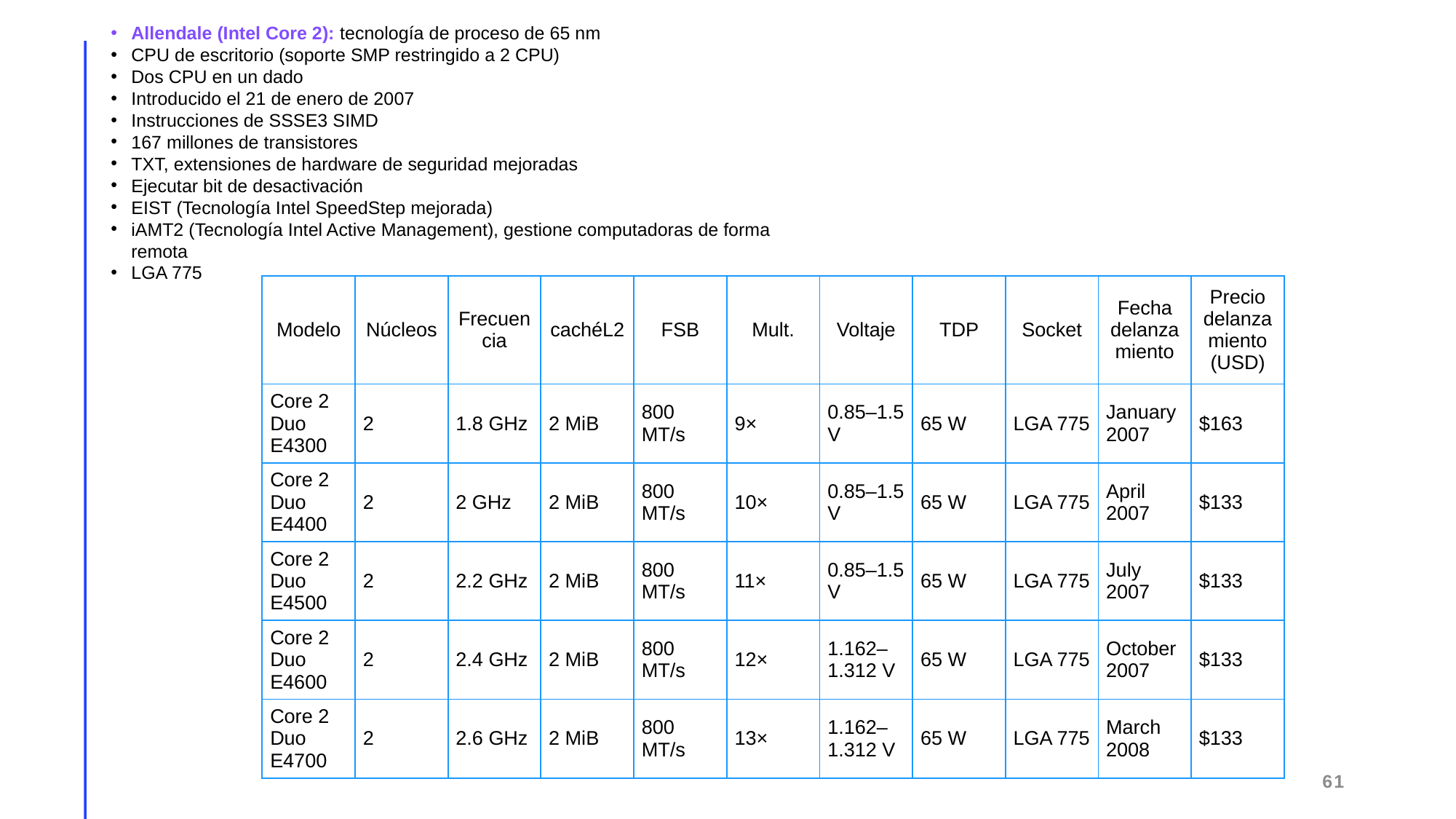

Allendale (Intel Core 2): tecnología de proceso de 65 nm
CPU de escritorio (soporte SMP restringido a 2 CPU)
Dos CPU en un dado
Introducido el 21 de enero de 2007
Instrucciones de SSSE3 SIMD
167 millones de transistores
TXT, extensiones de hardware de seguridad mejoradas
Ejecutar bit de desactivación
EIST (Tecnología Intel SpeedStep mejorada)
iAMT2 (Tecnología Intel Active Management), gestione computadoras de forma remota
LGA 775
| Modelo | Núcleos | Frecuencia | cachéL2 | FSB | Mult. | Voltaje | TDP | Socket | Fecha delanzamiento | Precio delanzamiento (USD) |
| --- | --- | --- | --- | --- | --- | --- | --- | --- | --- | --- |
| Core 2 Duo E4300 | 2 | 1.8 GHz | 2 MiB | 800 MT/s | 9× | 0.85–1.5 V | 65 W | LGA 775 | January 2007 | $163 |
| Core 2 Duo E4400 | 2 | 2 GHz | 2 MiB | 800 MT/s | 10× | 0.85–1.5 V | 65 W | LGA 775 | April 2007 | $133 |
| Core 2 Duo E4500 | 2 | 2.2 GHz | 2 MiB | 800 MT/s | 11× | 0.85–1.5 V | 65 W | LGA 775 | July 2007 | $133 |
| Core 2 Duo E4600 | 2 | 2.4 GHz | 2 MiB | 800 MT/s | 12× | 1.162–1.312 V | 65 W | LGA 775 | October 2007 | $133 |
| Core 2 Duo E4700 | 2 | 2.6 GHz | 2 MiB | 800 MT/s | 13× | 1.162–1.312 V | 65 W | LGA 775 | March 2008 | $133 |
61